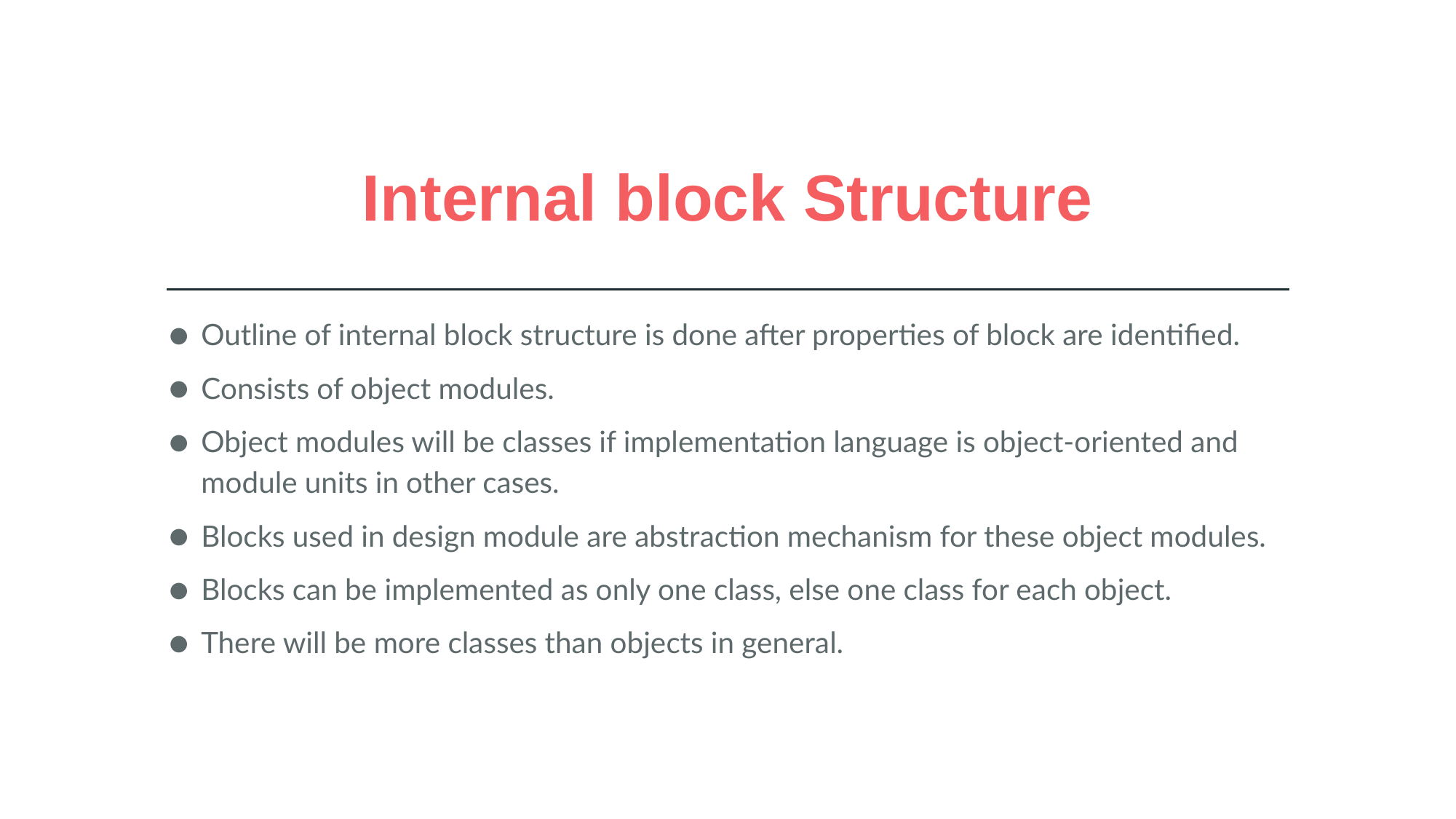

# Internal block Structure
Outline of internal block structure is done after properties of block are identified.
Consists of object modules.
Object modules will be classes if implementation language is object-oriented and module units in other cases.
Blocks used in design module are abstraction mechanism for these object modules.
Blocks can be implemented as only one class, else one class for each object.
There will be more classes than objects in general.